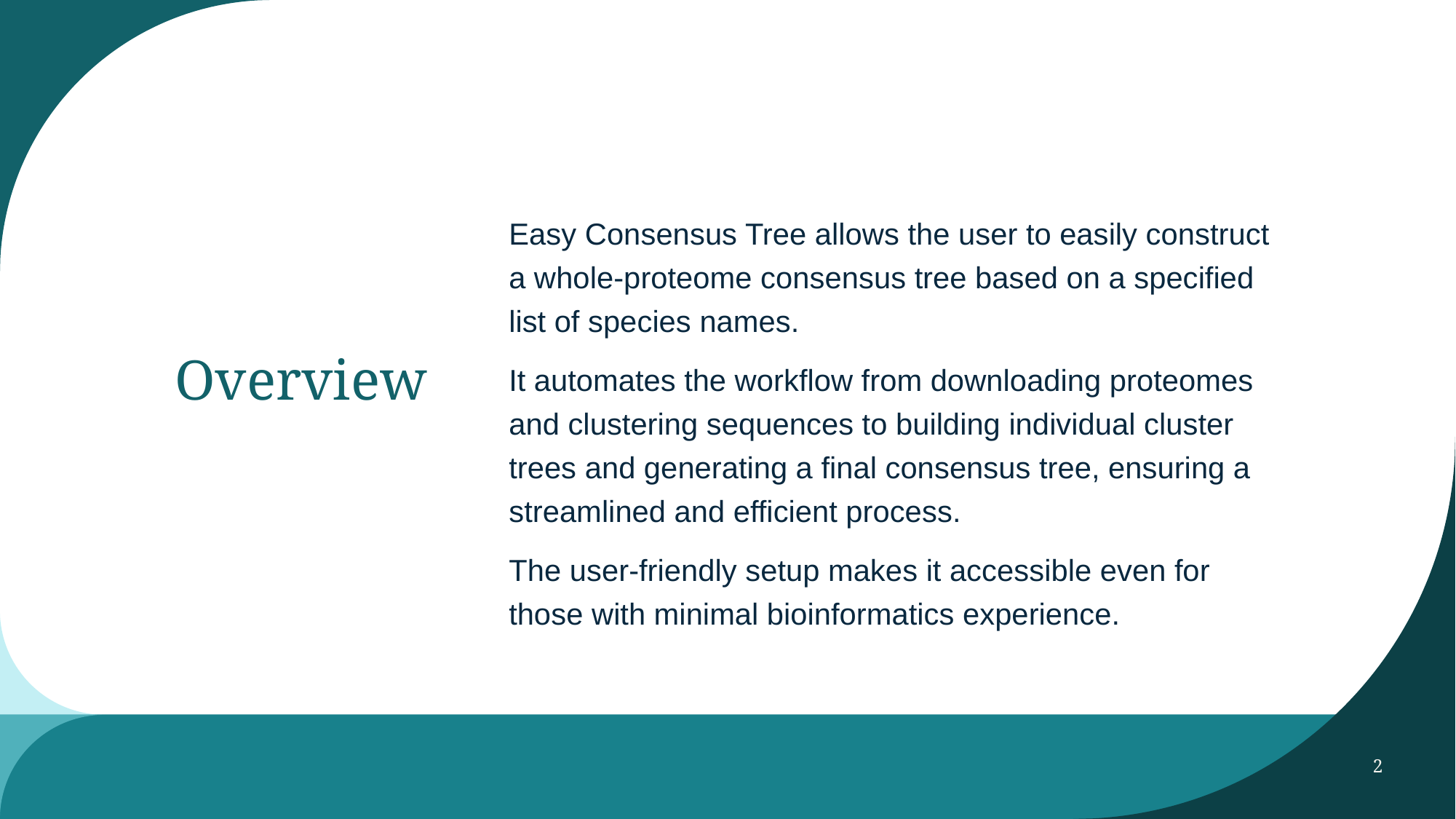

Easy Consensus Tree allows the user to easily construct a whole-proteome consensus tree based on a specified list of species names.
It automates the workflow from downloading proteomes and clustering sequences to building individual cluster trees and generating a final consensus tree, ensuring a streamlined and efficient process.
The user-friendly setup makes it accessible even for those with minimal bioinformatics experience.
# Overview
2